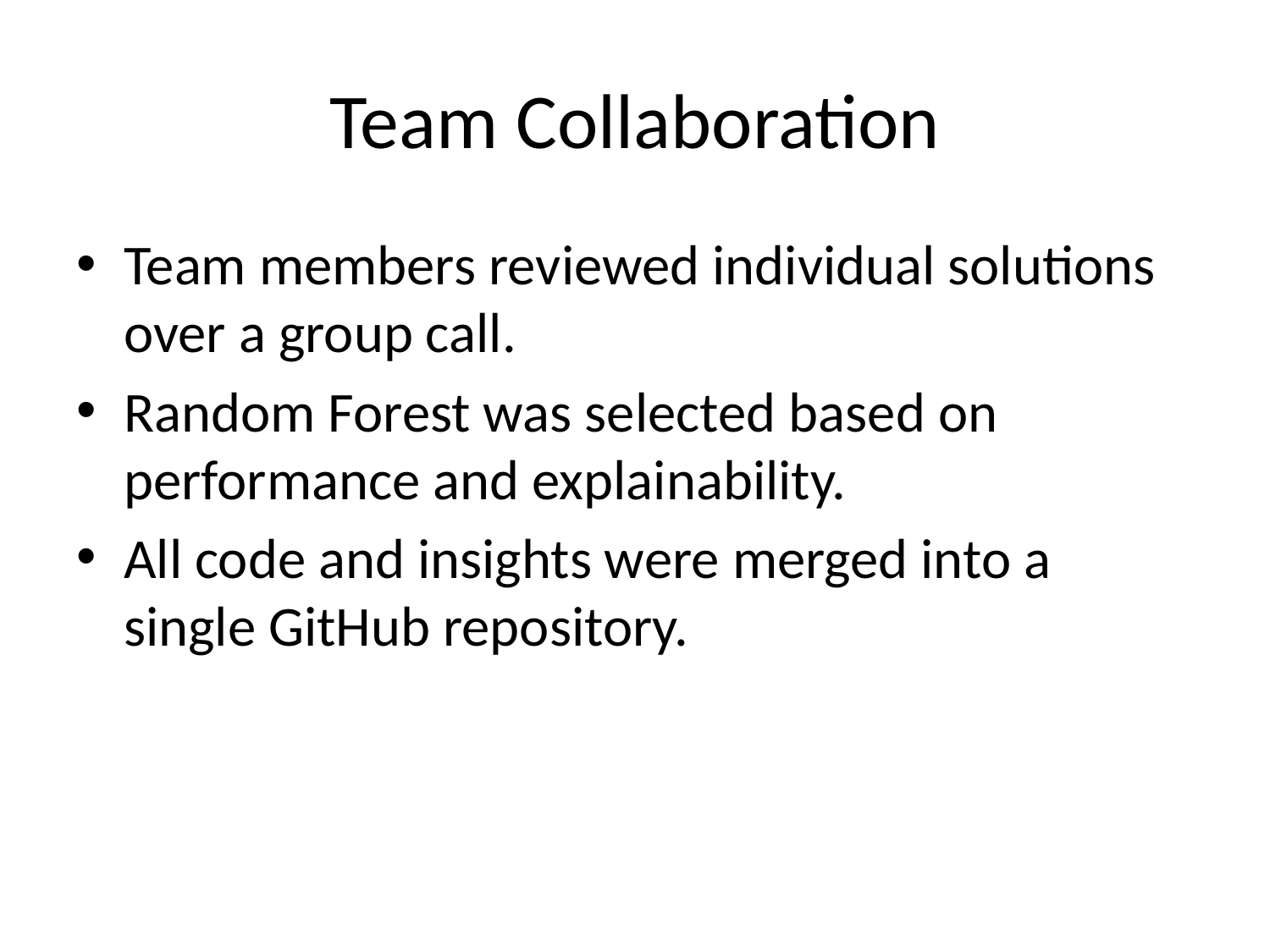

# Team Collaboration
Team members reviewed individual solutions over a group call.
Random Forest was selected based on performance and explainability.
All code and insights were merged into a single GitHub repository.